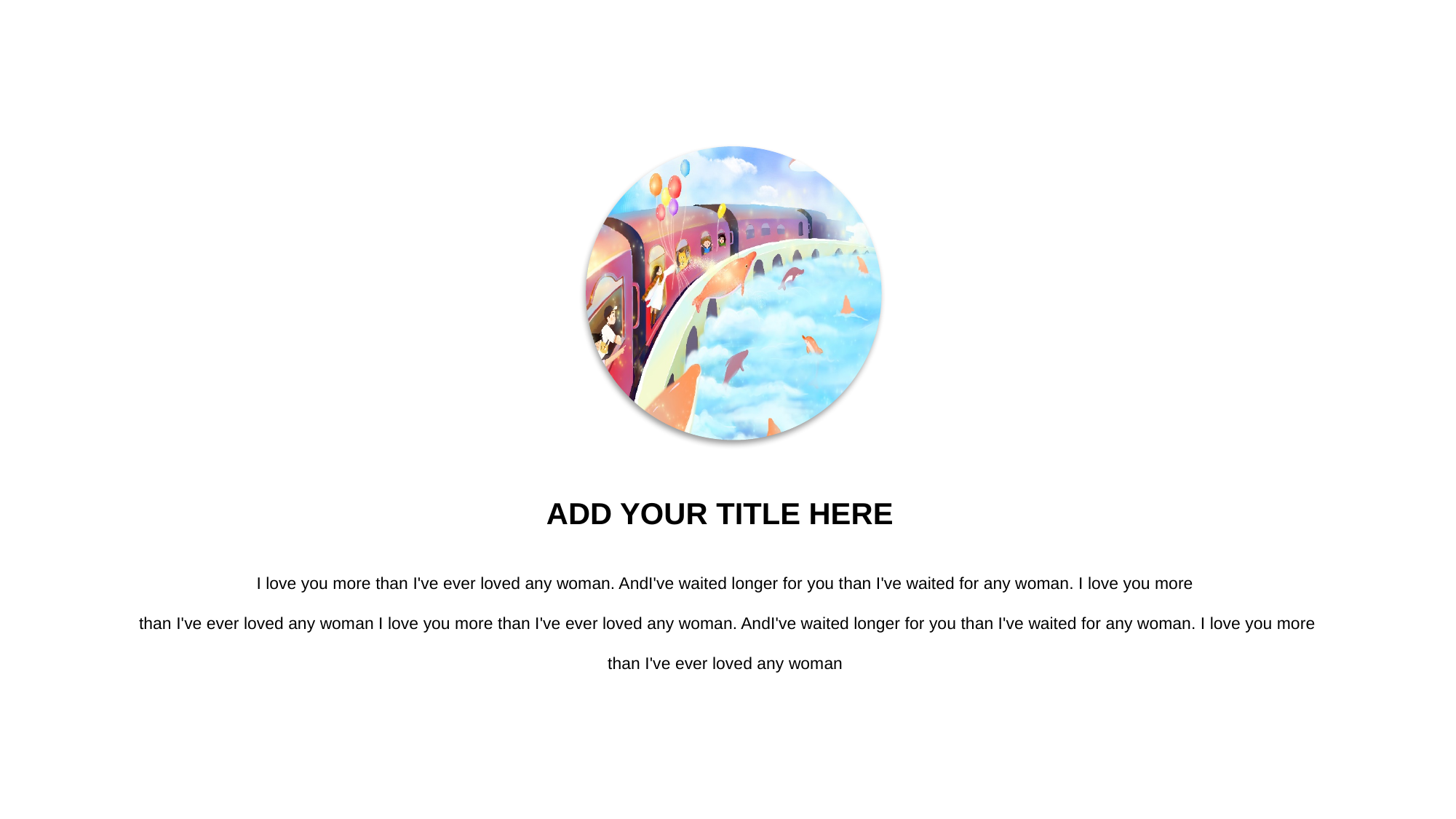

ADD YOUR TITLE HERE
I love you more than I've ever loved any woman. AndI've waited longer for you than I've waited for any woman. I love you more
than I've ever loved any woman I love you more than I've ever loved any woman. AndI've waited longer for you than I've waited for any woman. I love you more than I've ever loved any woman